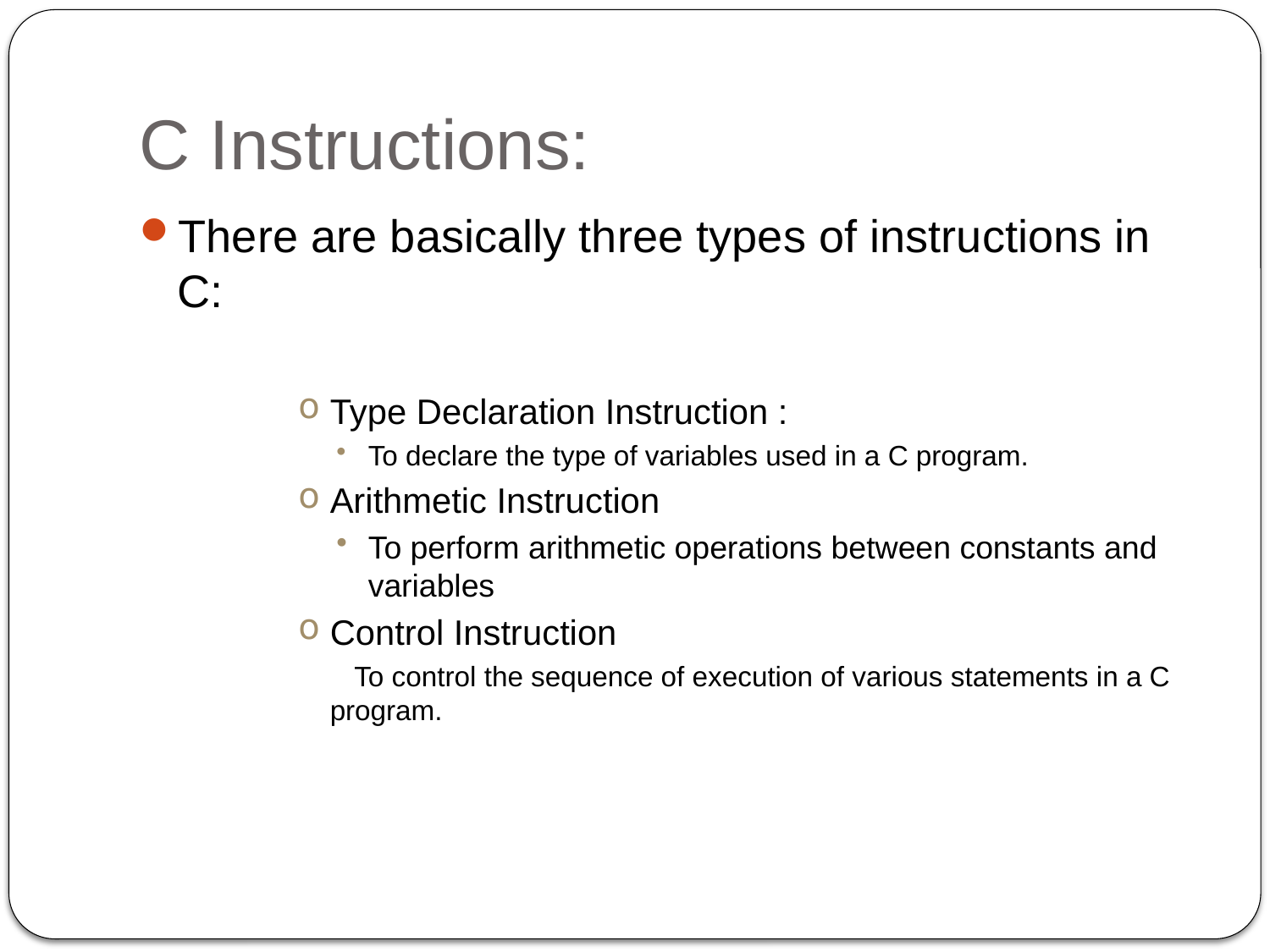

# C Instructions:
There are basically three types of instructions in C:

Type Declaration Instruction :
To declare the type of variables used in a C program.
Arithmetic Instruction
To perform arithmetic operations between constants and variables
Control Instruction
        To control the sequence of execution of various statements in a C program.